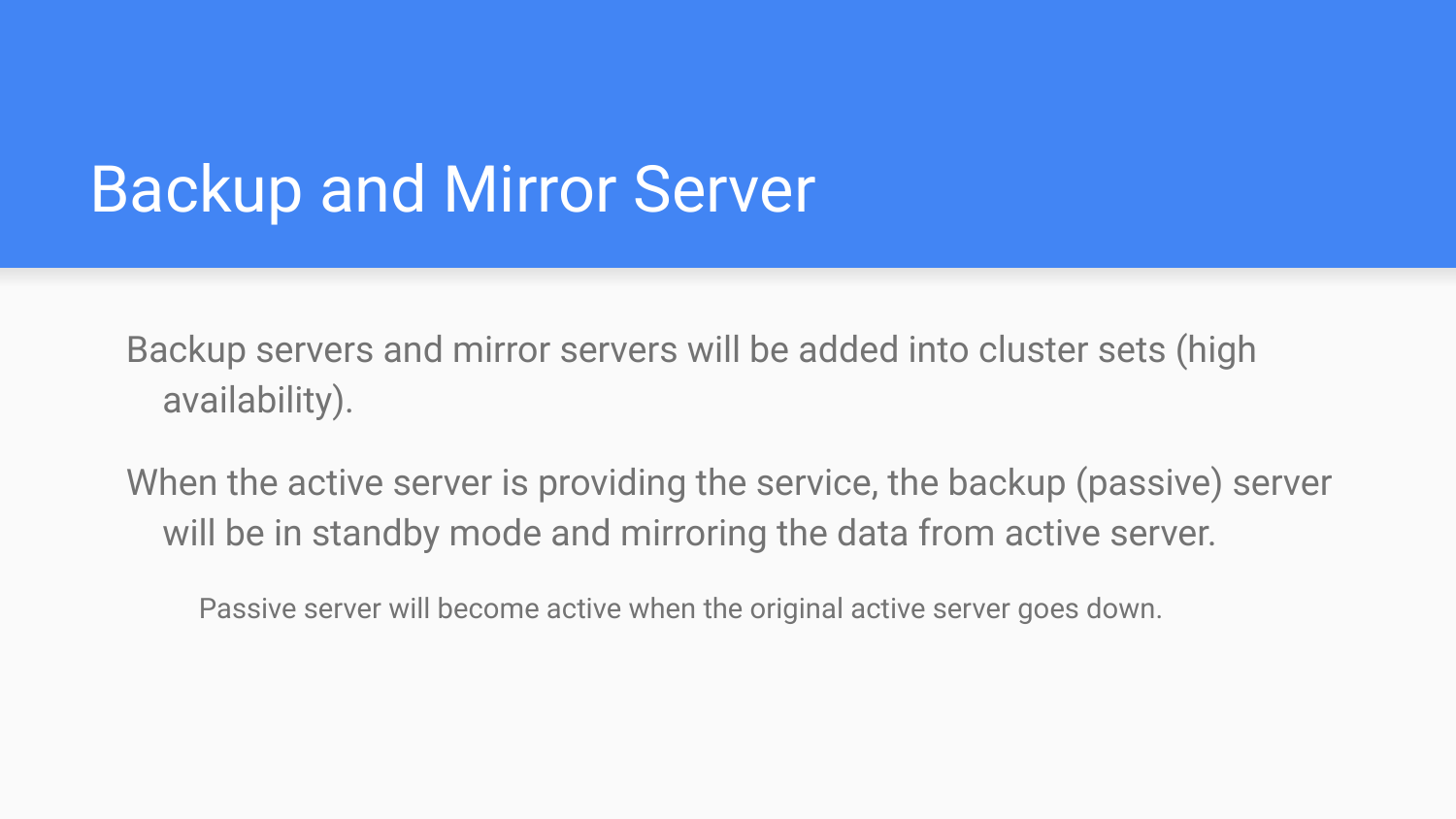

# Backup and Mirror Server
Backup servers and mirror servers will be added into cluster sets (high availability).
When the active server is providing the service, the backup (passive) server will be in standby mode and mirroring the data from active server.
Passive server will become active when the original active server goes down.